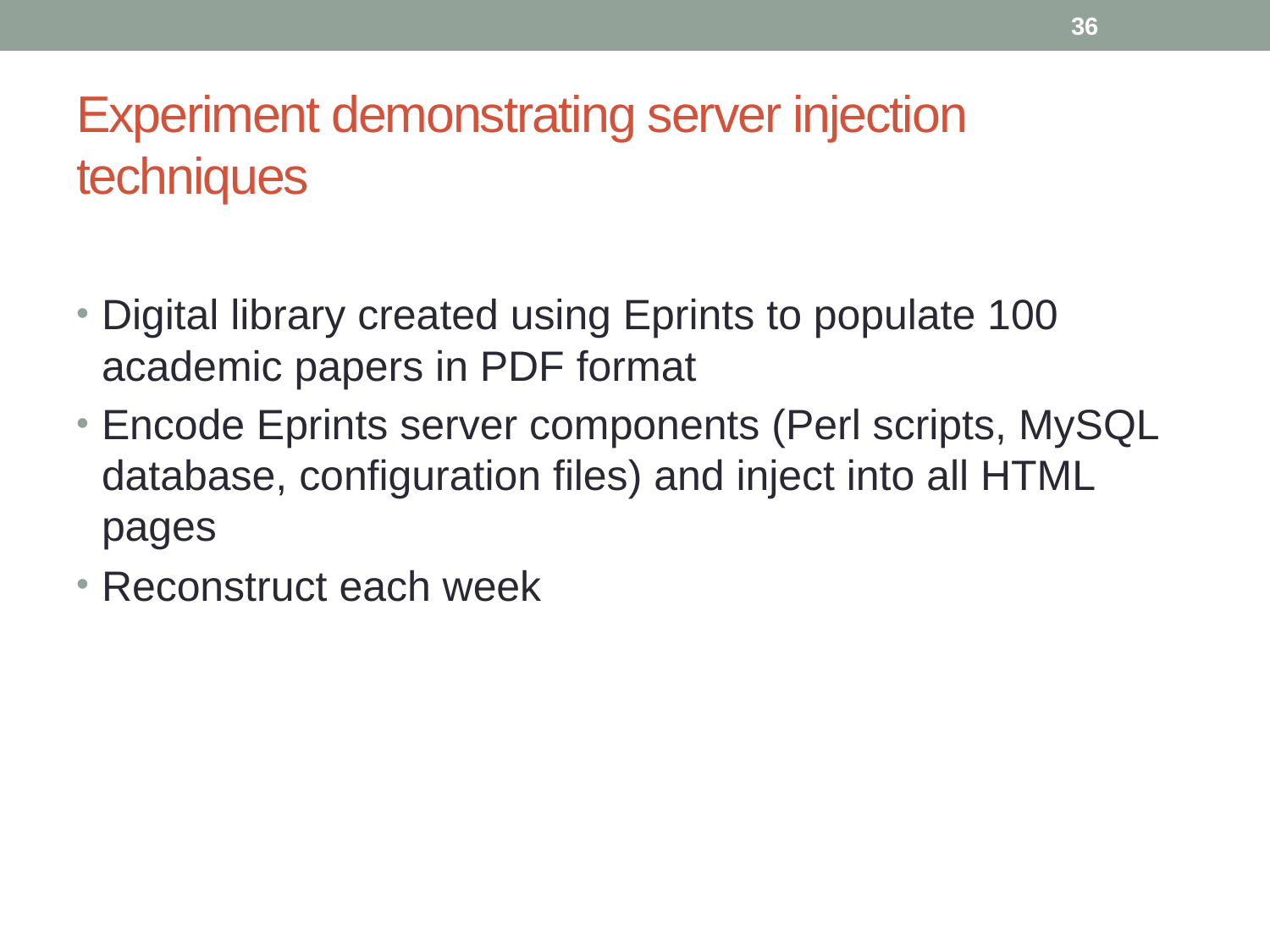

36
# Experiment demonstrating server injection techniques

Digital library created using Eprints to populate 100 academic papers in PDF format
Encode Eprints server components (Perl scripts, MySQL database, configuration files) and inject into all HTML pages
Reconstruct each week